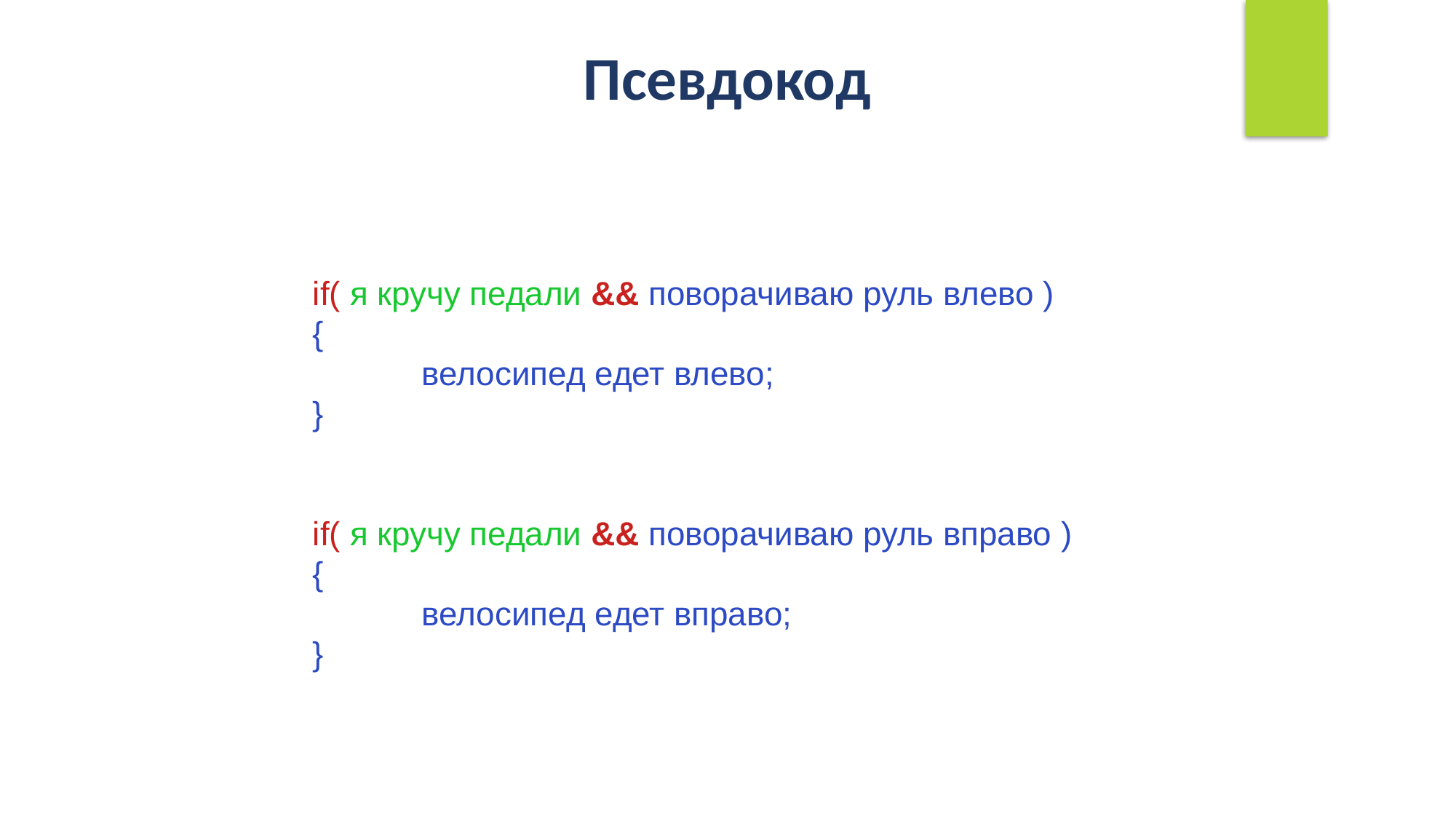

Псевдокод
if( я кручу педали && поворачиваю руль влево )
{
	велосипед едет влево;
}

if( я кручу педали && поворачиваю руль вправо )
{
	велосипед едет вправо;
}